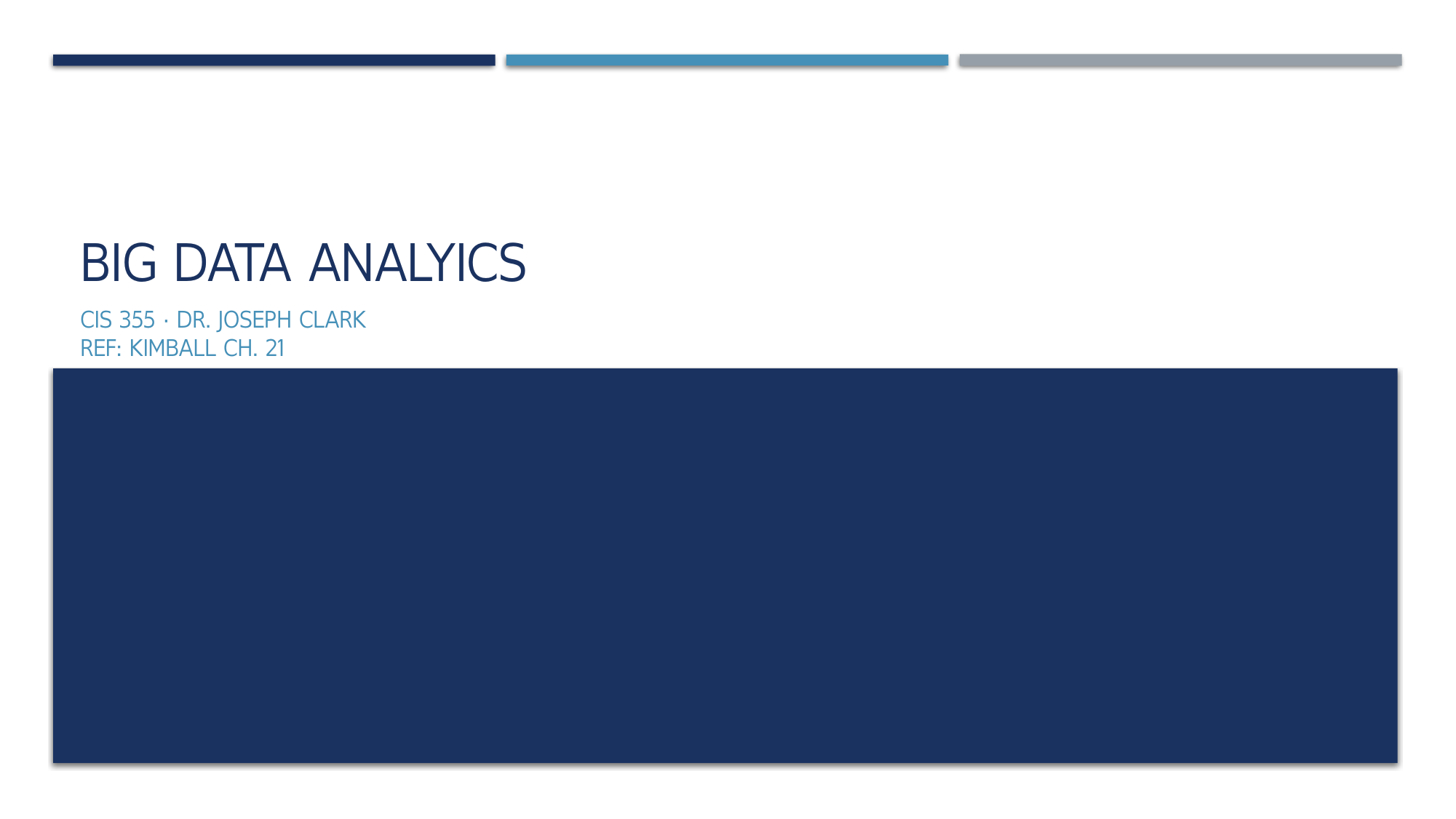

# Big data analyics
CIS 355 ∙ Dr. Joseph Clark
Ref: Kimball ch. 21